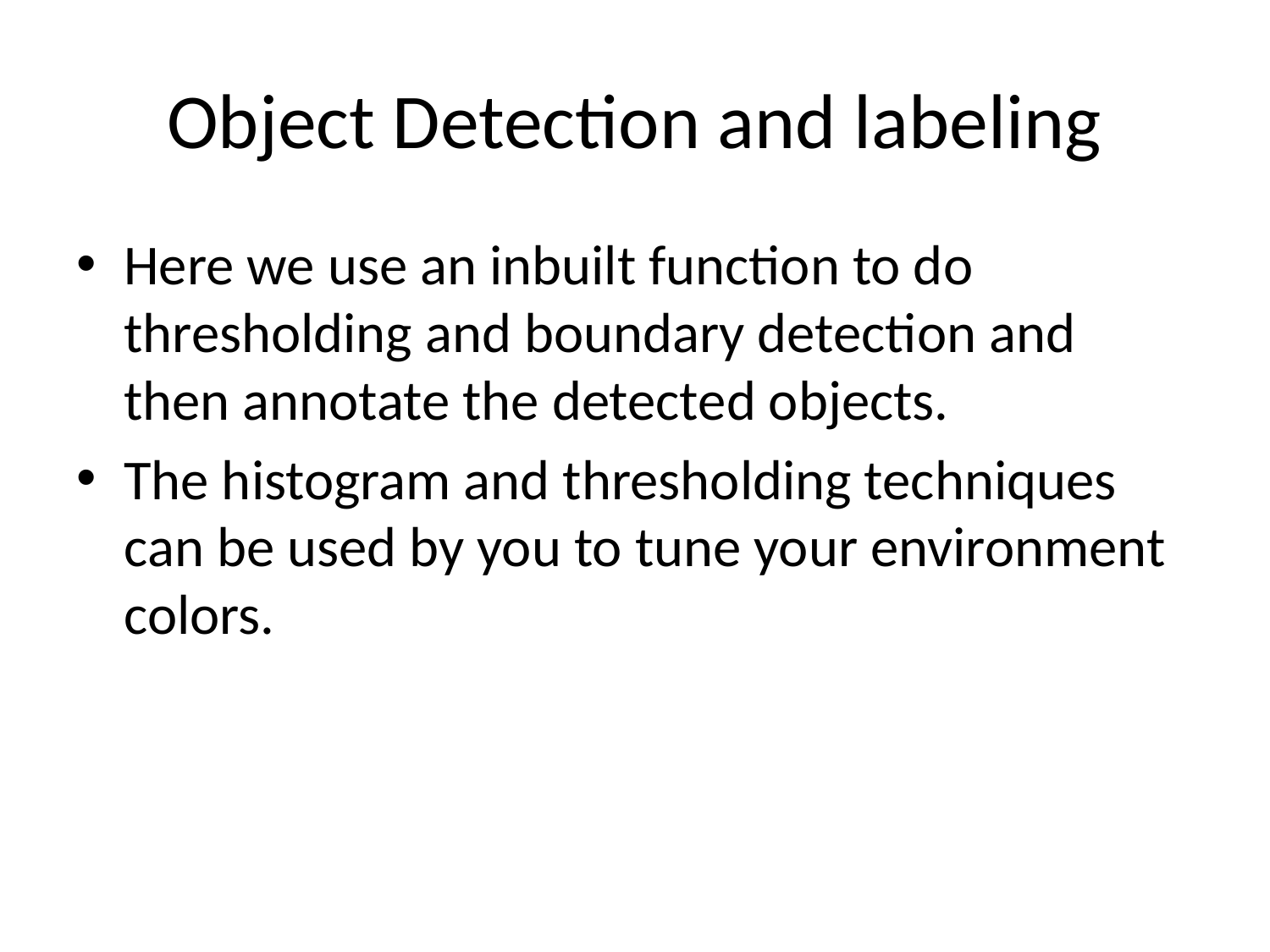

# Object Detection and labeling
Here we use an inbuilt function to do thresholding and boundary detection and then annotate the detected objects.
The histogram and thresholding techniques can be used by you to tune your environment colors.